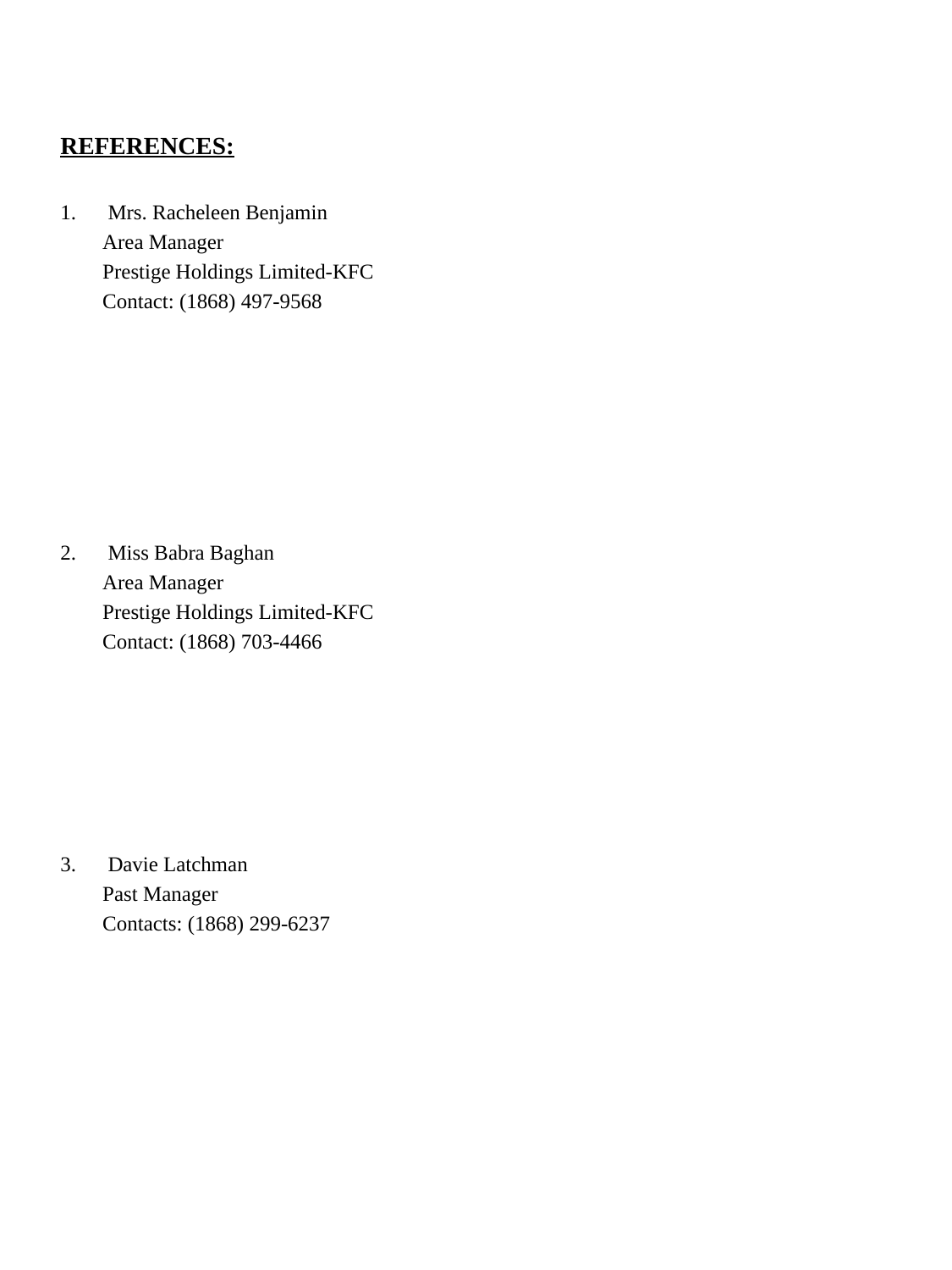

REFERENCES:

Mrs. Racheleen Benjamin
        Area Manager
        Prestige Holdings Limited-KFC
        Contact: (1868) 497-9568

Miss Babra Baghan
        Area Manager
        Prestige Holdings Limited-KFC
        Contact: (1868) 703-4466

Davie Latchman
        Past Manager
        Contacts: (1868) 299-6237
#